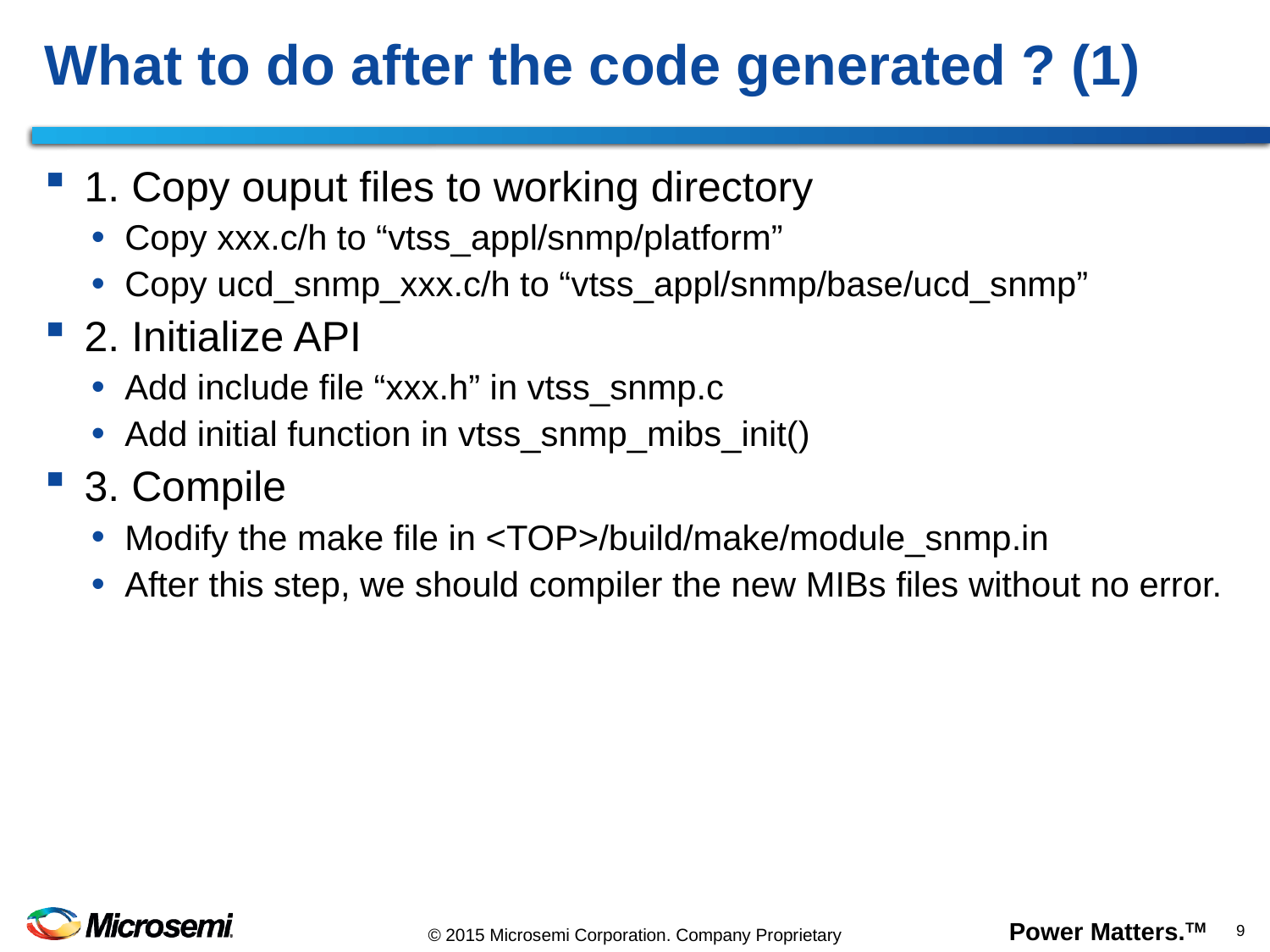

# What to do after the code generated ? (1)
1. Copy ouput files to working directory
Copy xxx.c/h to “vtss_appl/snmp/platform”
Copy ucd_snmp_xxx.c/h to “vtss_appl/snmp/base/ucd_snmp”
2. Initialize API
Add include file “xxx.h” in vtss_snmp.c
Add initial function in vtss_snmp_mibs_init()
3. Compile
Modify the make file in <TOP>/build/make/module_snmp.in
After this step, we should compiler the new MIBs files without no error.